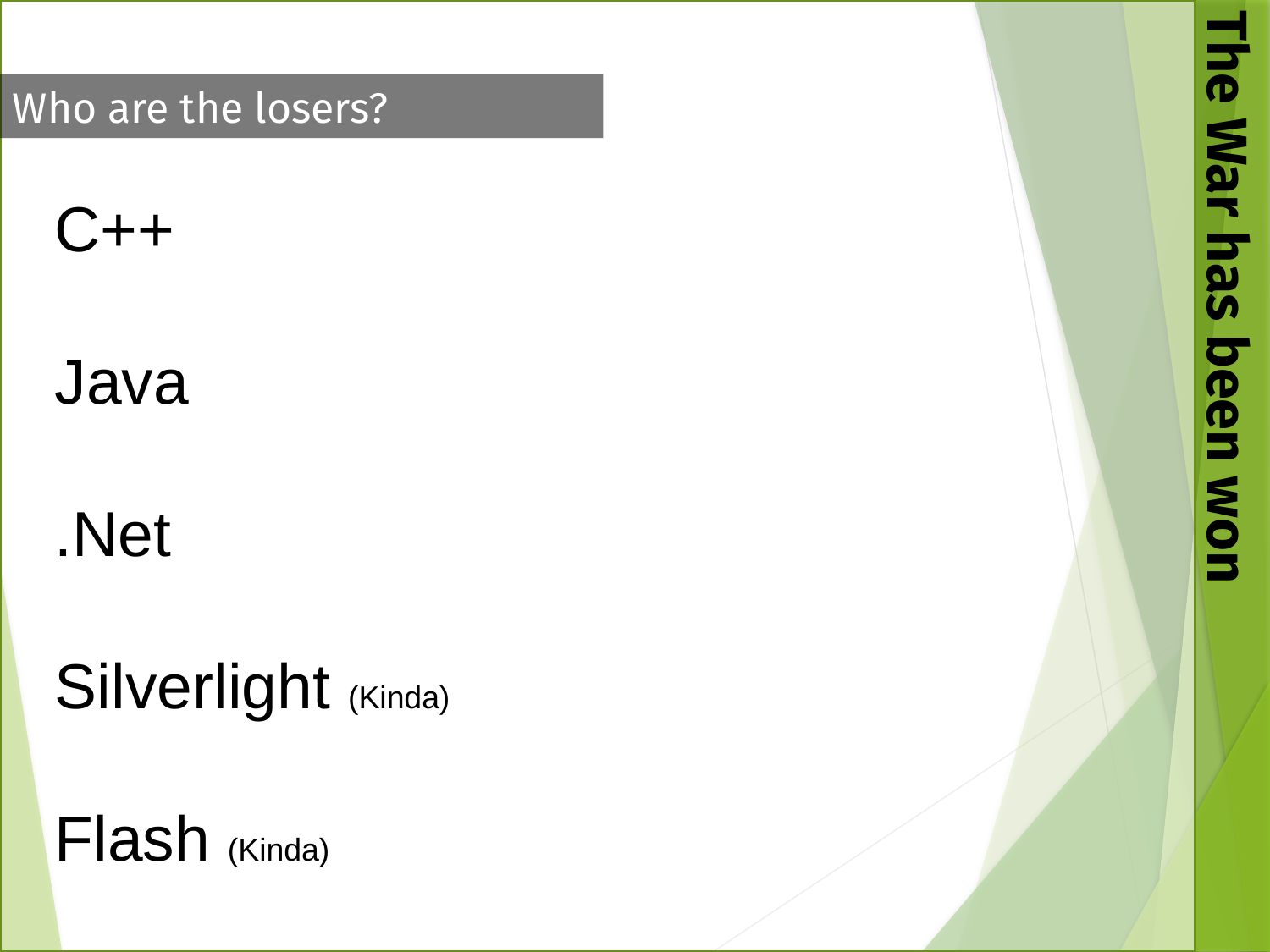

Who are the losers?

C++

Java

.Net

Silverlight (Kinda)

Flash (Kinda)
The War has been won